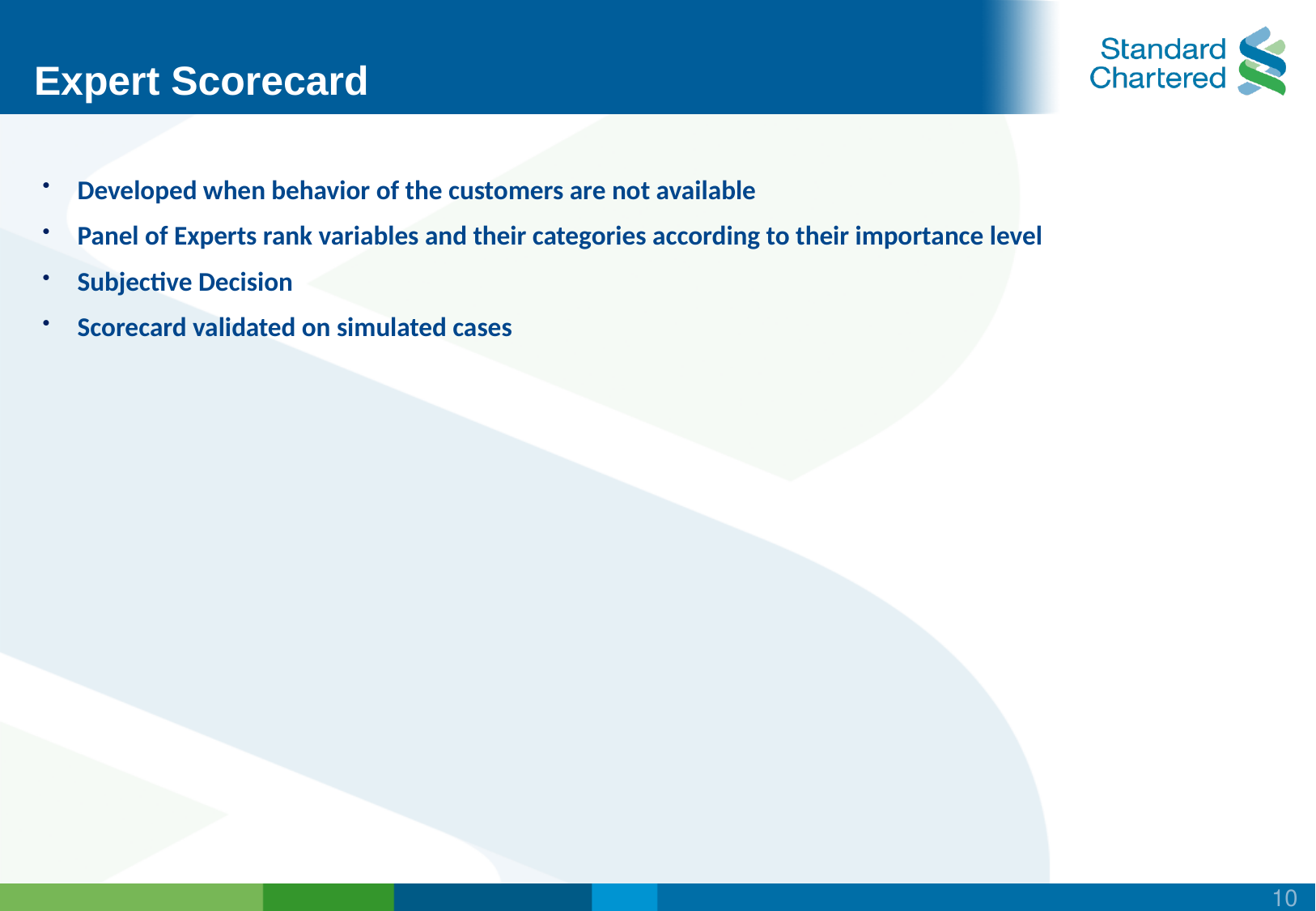

# Expert Scorecard

 Developed when behavior of the customers are not available
 Panel of Experts rank variables and their categories according to their importance level
 Subjective Decision
 Scorecard validated on simulated cases

10